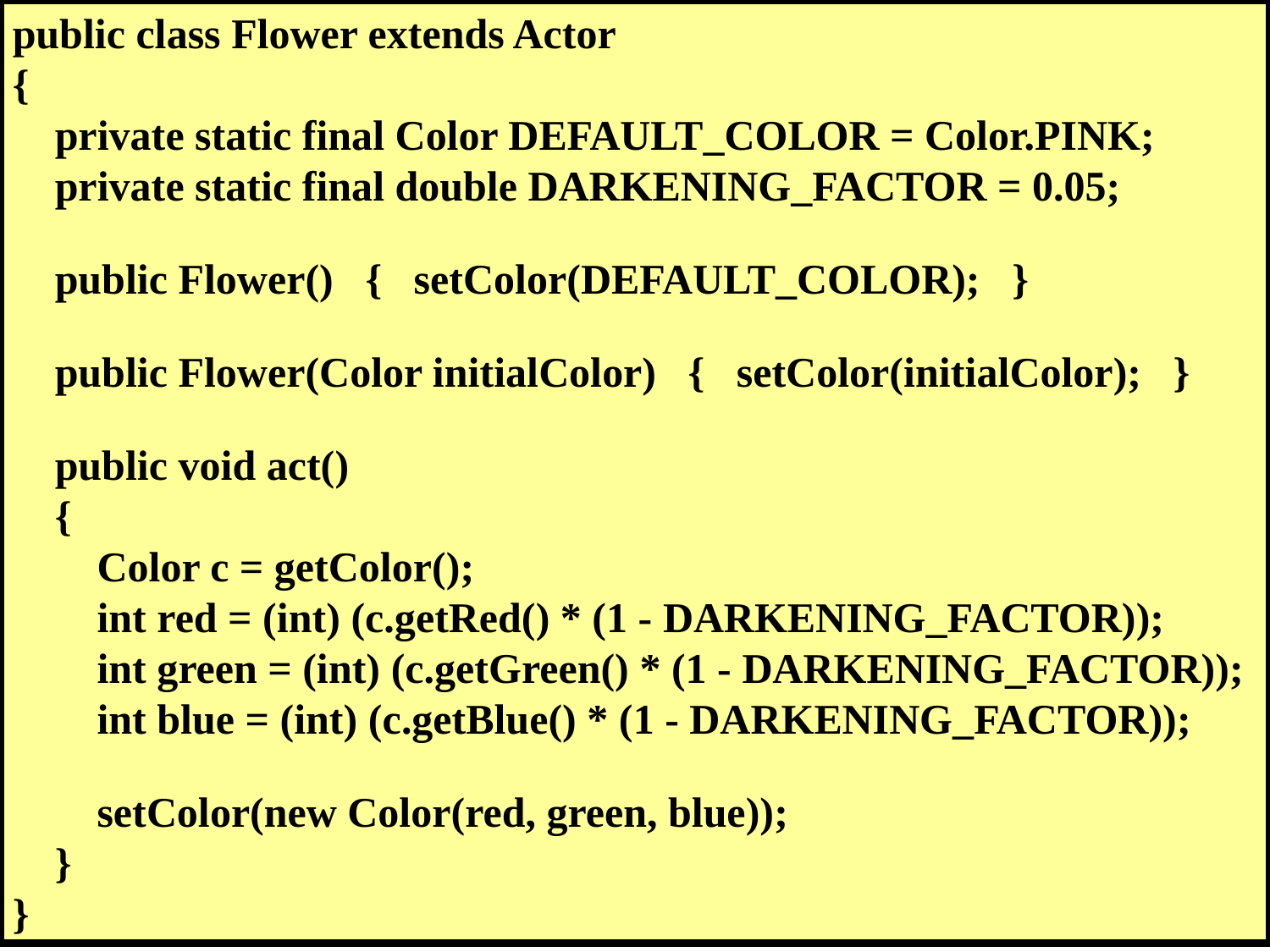

public class Flower extends Actor
{
    private static final Color DEFAULT_COLOR = Color.PINK;
    private static final double DARKENING_FACTOR = 0.05;

    public Flower()   {   setColor(DEFAULT_COLOR);   }

    public Flower(Color initialColor)   {   setColor(initialColor);   }

    public void act()
    {
        Color c = getColor();
        int red = (int) (c.getRed() * (1 - DARKENING_FACTOR));
        int green = (int) (c.getGreen() * (1 - DARKENING_FACTOR));
        int blue = (int) (c.getBlue() * (1 - DARKENING_FACTOR));

        setColor(new Color(red, green, blue));
    }
}